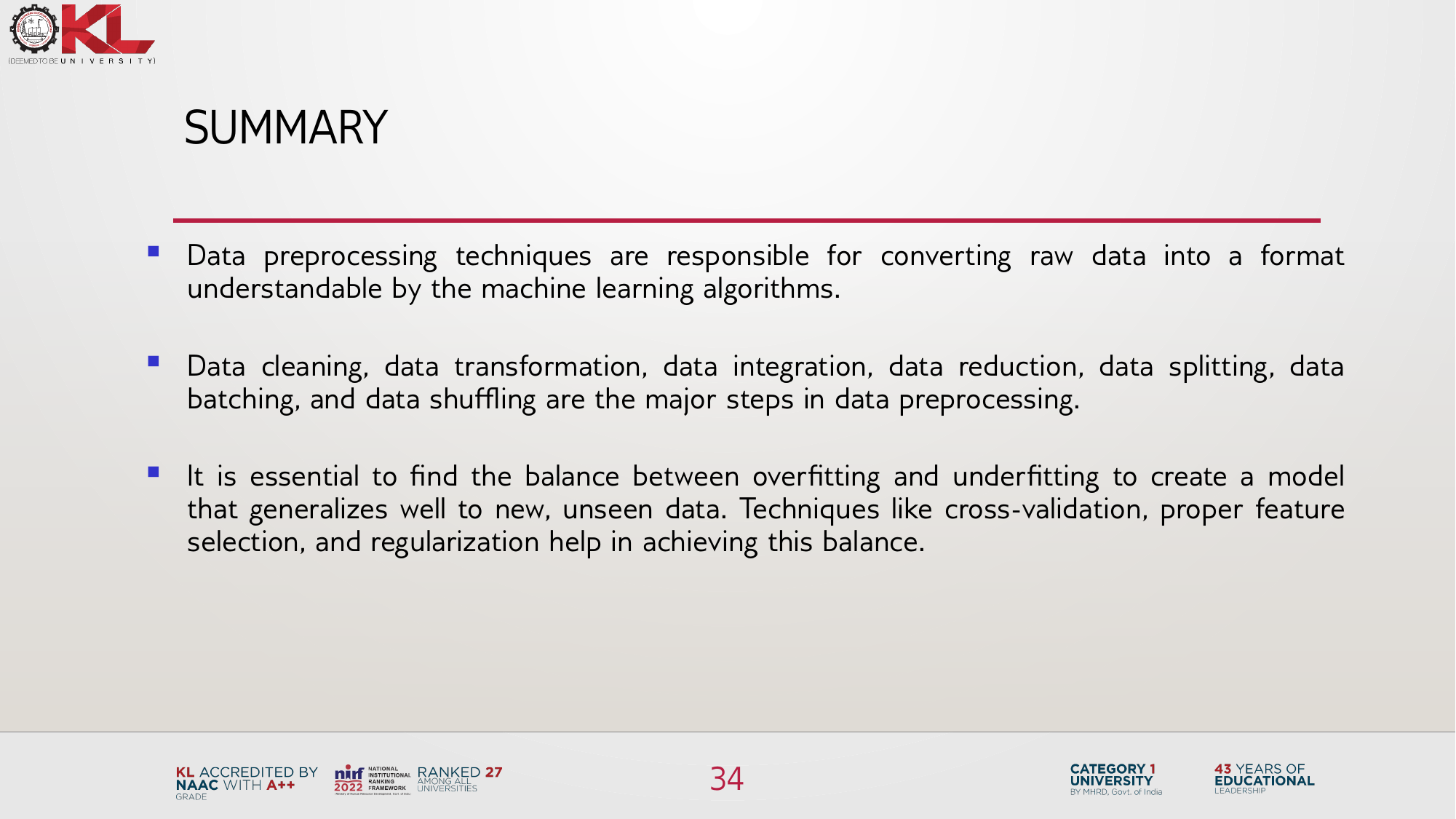

# summary
Data preprocessing techniques are responsible for converting raw data into a format understandable by the machine learning algorithms.

Data cleaning, data transformation, data integration, data reduction, data splitting, data batching, and data shuffling are the major steps in data preprocessing.

It is essential to find the balance between overfitting and underfitting to create a model that generalizes well to new, unseen data. Techniques like cross-validation, proper feature selection, and regularization help in achieving this balance.

34